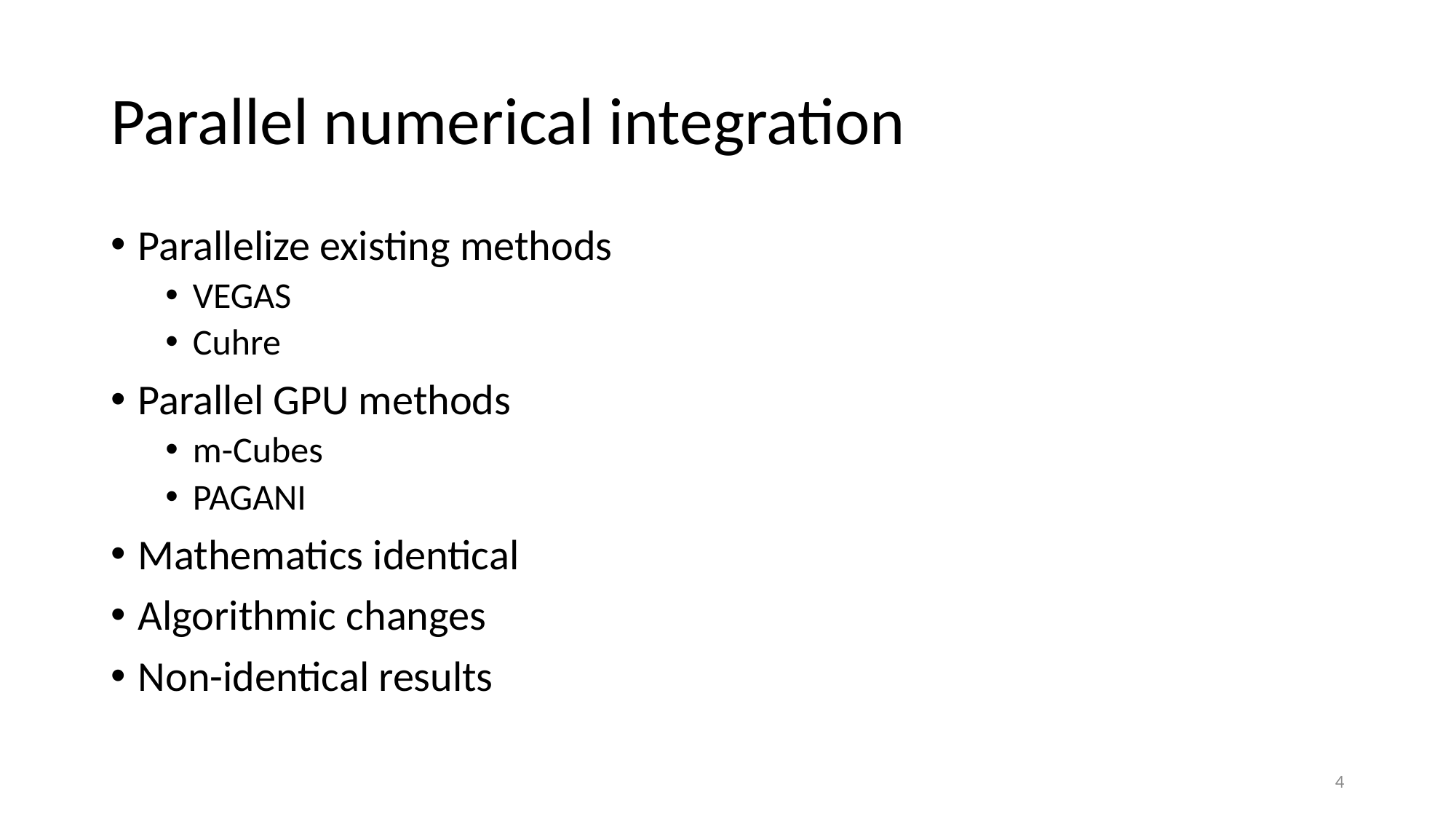

# Parallel numerical integration
Parallelize existing methods
VEGAS
Cuhre
Parallel GPU methods
m-Cubes
PAGANI
Mathematics identical
Algorithmic changes
Non-identical results
4